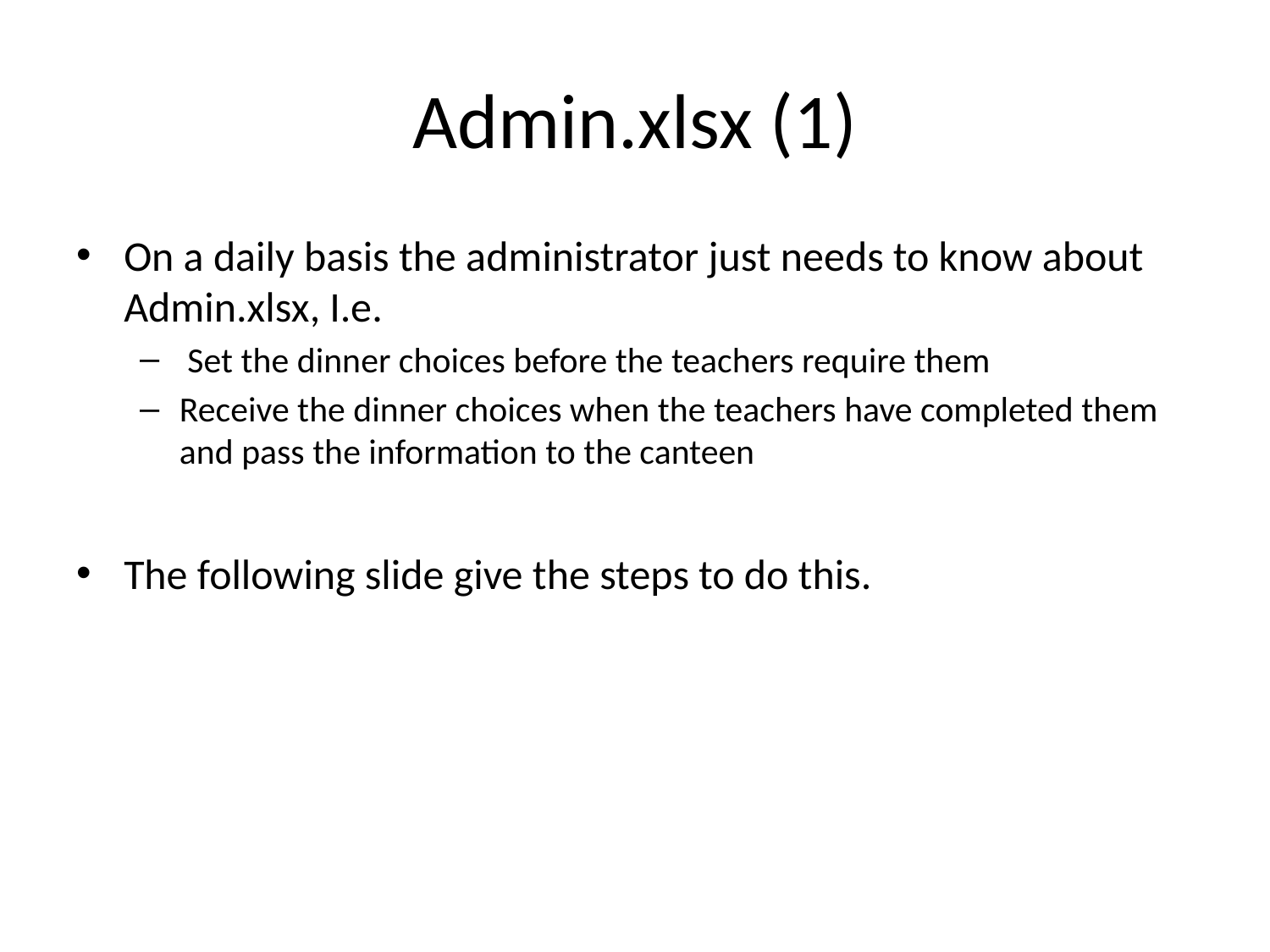

# Admin.xlsx (1)
On a daily basis the administrator just needs to know about Admin.xlsx, I.e.
 Set the dinner choices before the teachers require them
Receive the dinner choices when the teachers have completed them and pass the information to the canteen

The following slide give the steps to do this.